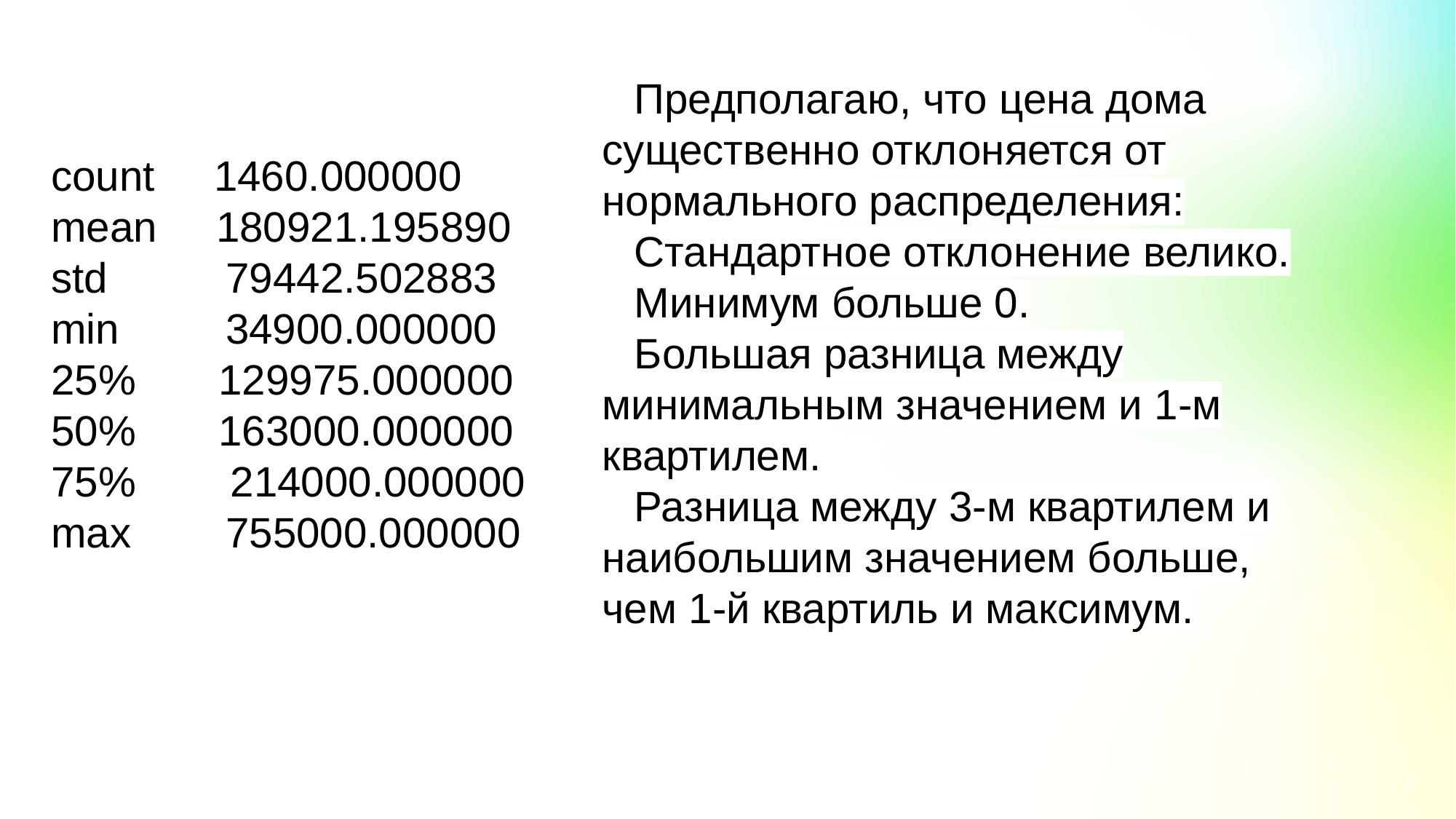

Предполагаю, что цена дома существенно отклоняется от нормального распределения:
Стандартное отклонение велико.
Минимум больше 0.
Большая разница между минимальным значением и 1-м квартилем.
Разница между 3-м квартилем и наибольшим значением больше, чем 1-й квартиль и максимум.
count     1460.000000
mean     180921.195890
std          79442.502883
min         34900.000000
25%       129975.000000
50%       163000.000000
75%        214000.000000
max        755000.000000